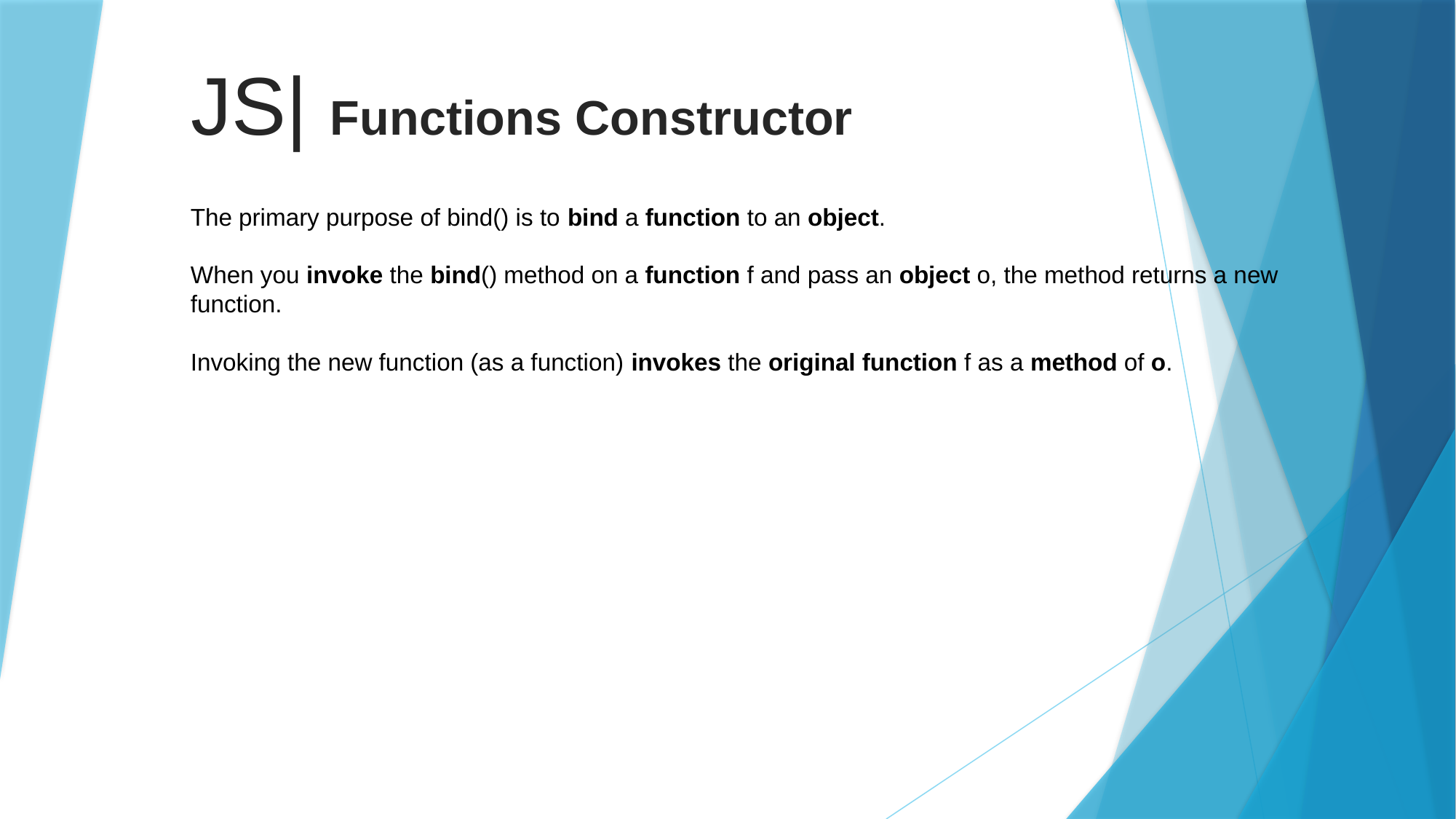

# JS| Functions Constructor
The primary purpose of bind() is to bind a function to an object.

When you invoke the bind() method on a function f and pass an object o, the method returns a new function.

Invoking the new function (as a function) invokes the original function f as a method of o.